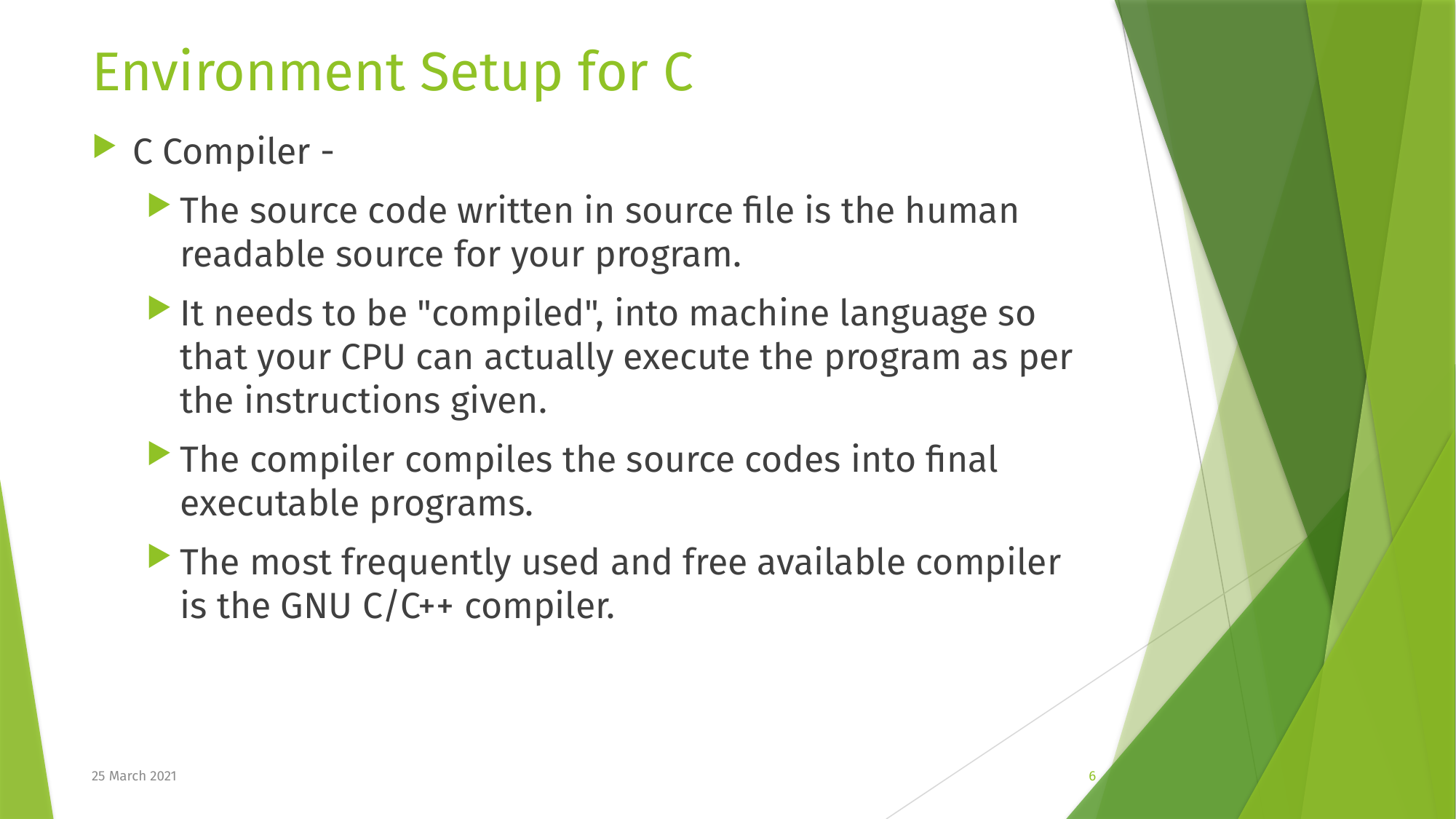

# Environment Setup for C
C Compiler -
The source code written in source file is the human readable source for your program.
It needs to be "compiled", into machine language so that your CPU can actually execute the program as per the instructions given.
The compiler compiles the source codes into final executable programs.
The most frequently used and free available compiler is the GNU C/C++ compiler.
25 March 2021
6